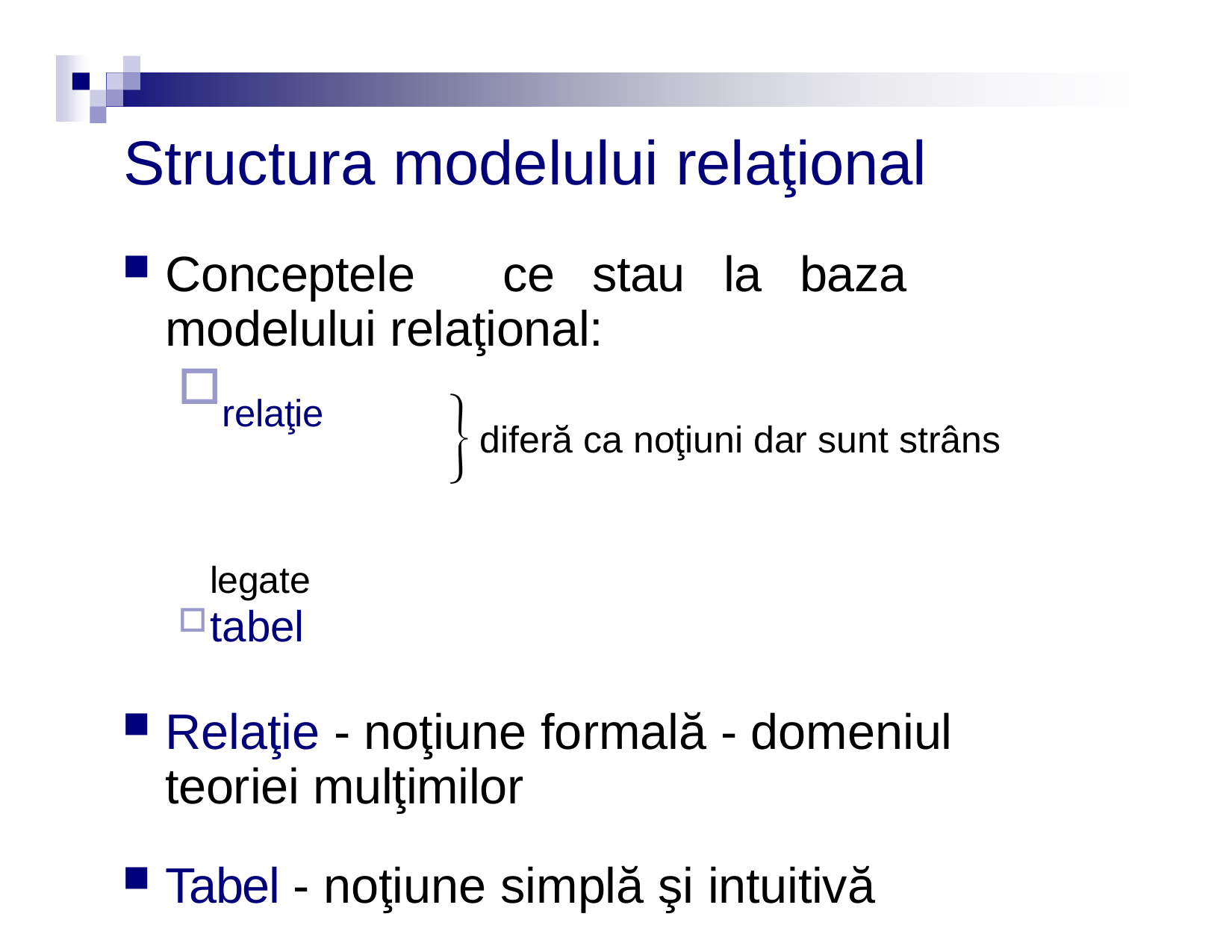

# Structura modelului relaţional
Conceptele	ce	stau	la	baza	modelului relaţional:
relaţie	}diferă ca noţiuni dar sunt strâns legate
tabel

Relaţie - noţiune formală - domeniul teoriei mulţimilor
Tabel - noţiune simplă şi intuitivă